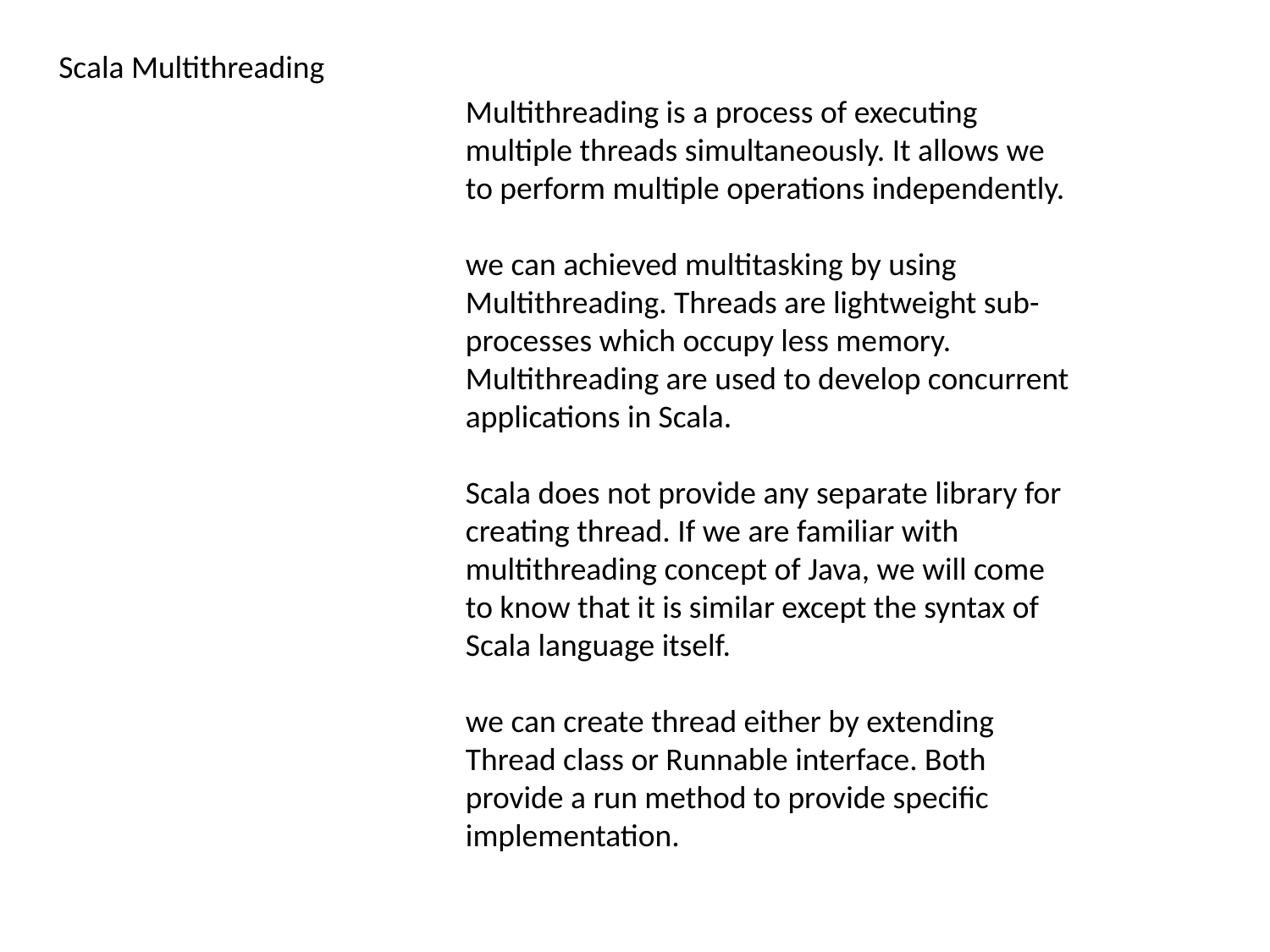

Scala Multithreading
Multithreading is a process of executing multiple threads simultaneously. It allows we to perform multiple operations independently.

we can achieved multitasking by using Multithreading. Threads are lightweight sub-processes which occupy less memory. Multithreading are used to develop concurrent applications in Scala.

Scala does not provide any separate library for creating thread. If we are familiar with multithreading concept of Java, we will come to know that it is similar except the syntax of Scala language itself.

we can create thread either by extending Thread class or Runnable interface. Both provide a run method to provide specific implementation.